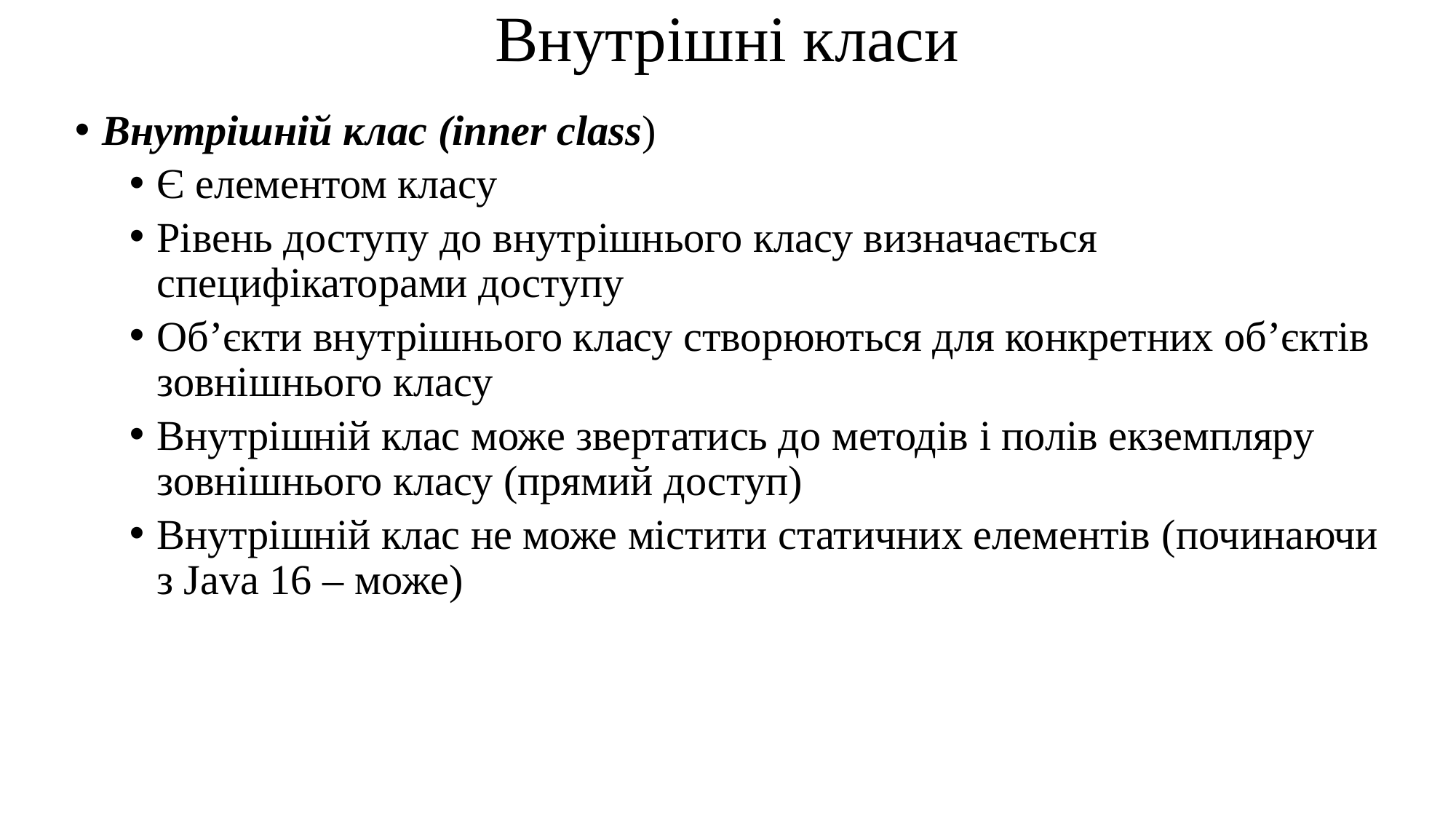

# Внутрішні класи
Внутрішній клас (inner class)
Є елементом класу
Рівень доступу до внутрішнього класу визначається специфікаторами доступу
Об’єкти внутрішнього класу створюються для конкретних об’єктів зовнішнього класу
Внутрішній клас може звертатись до методів і полів екземпляру зовнішнього класу (прямий доступ)
Внутрішній клас не може містити статичних елементів (починаючи з Java 16 – може)